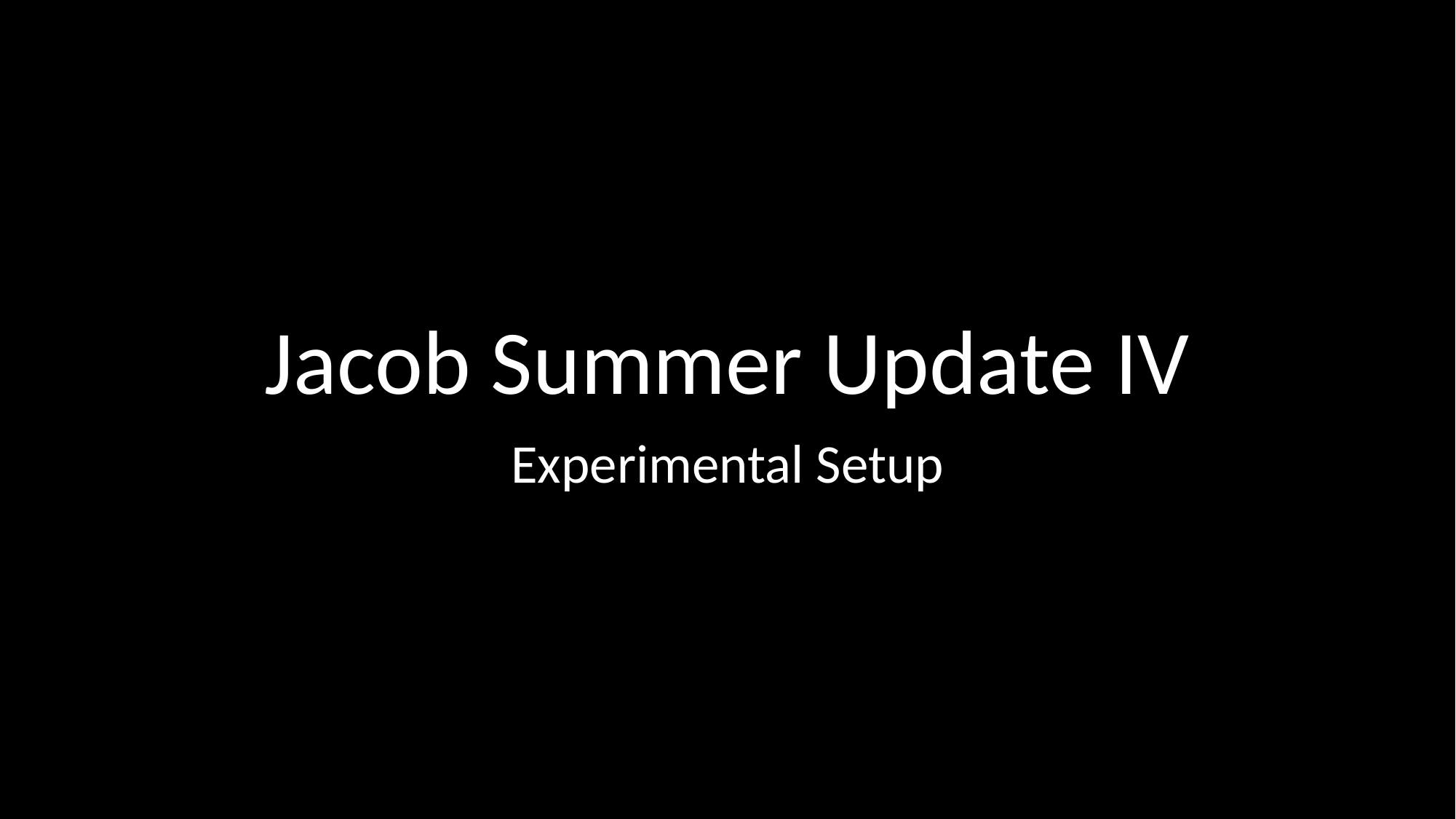

# Jacob Summer Update IV
Experimental Setup